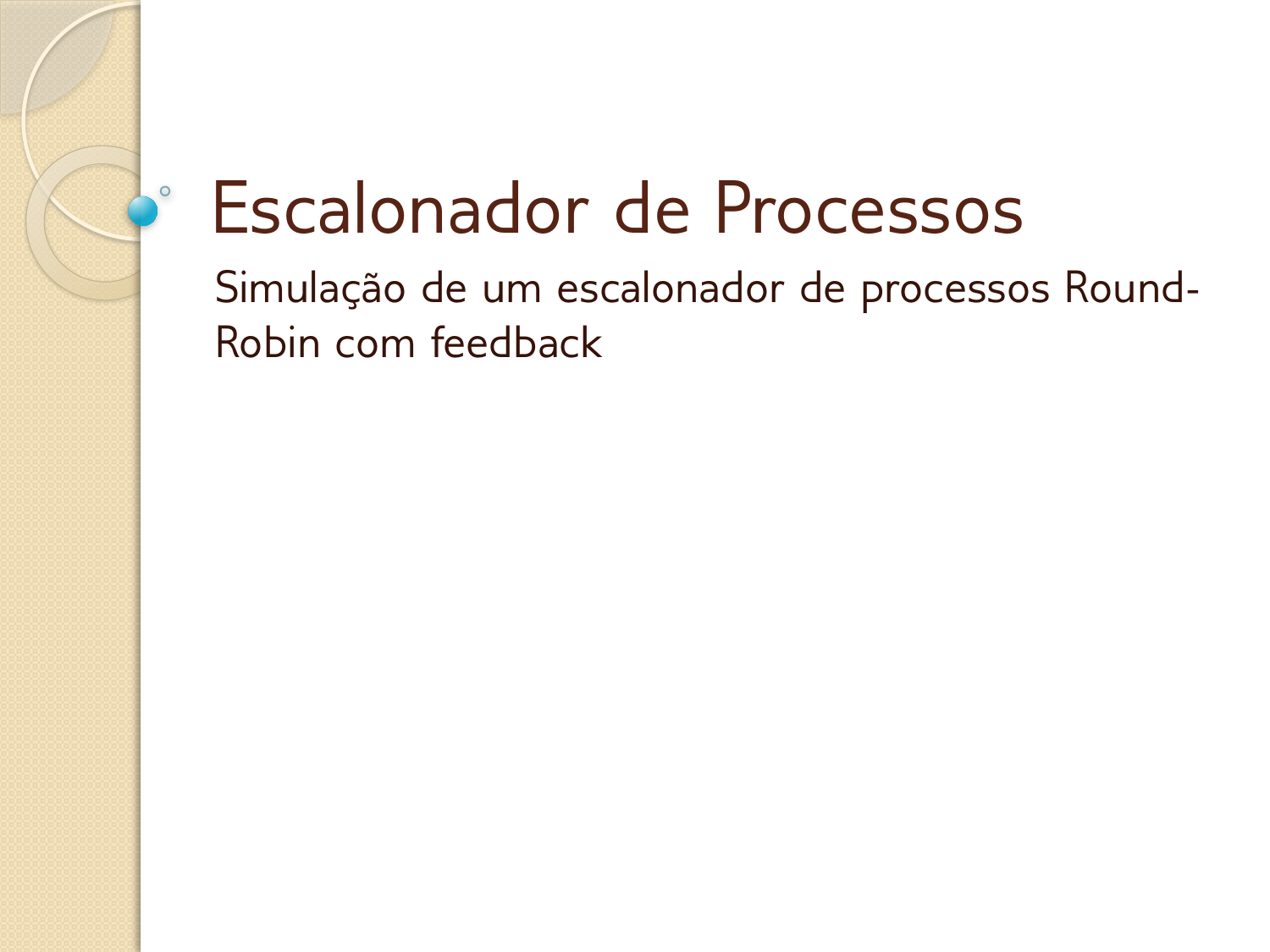

# Escalonador de Processos
Simulação de um escalonador de processos Round-Robin com feedback